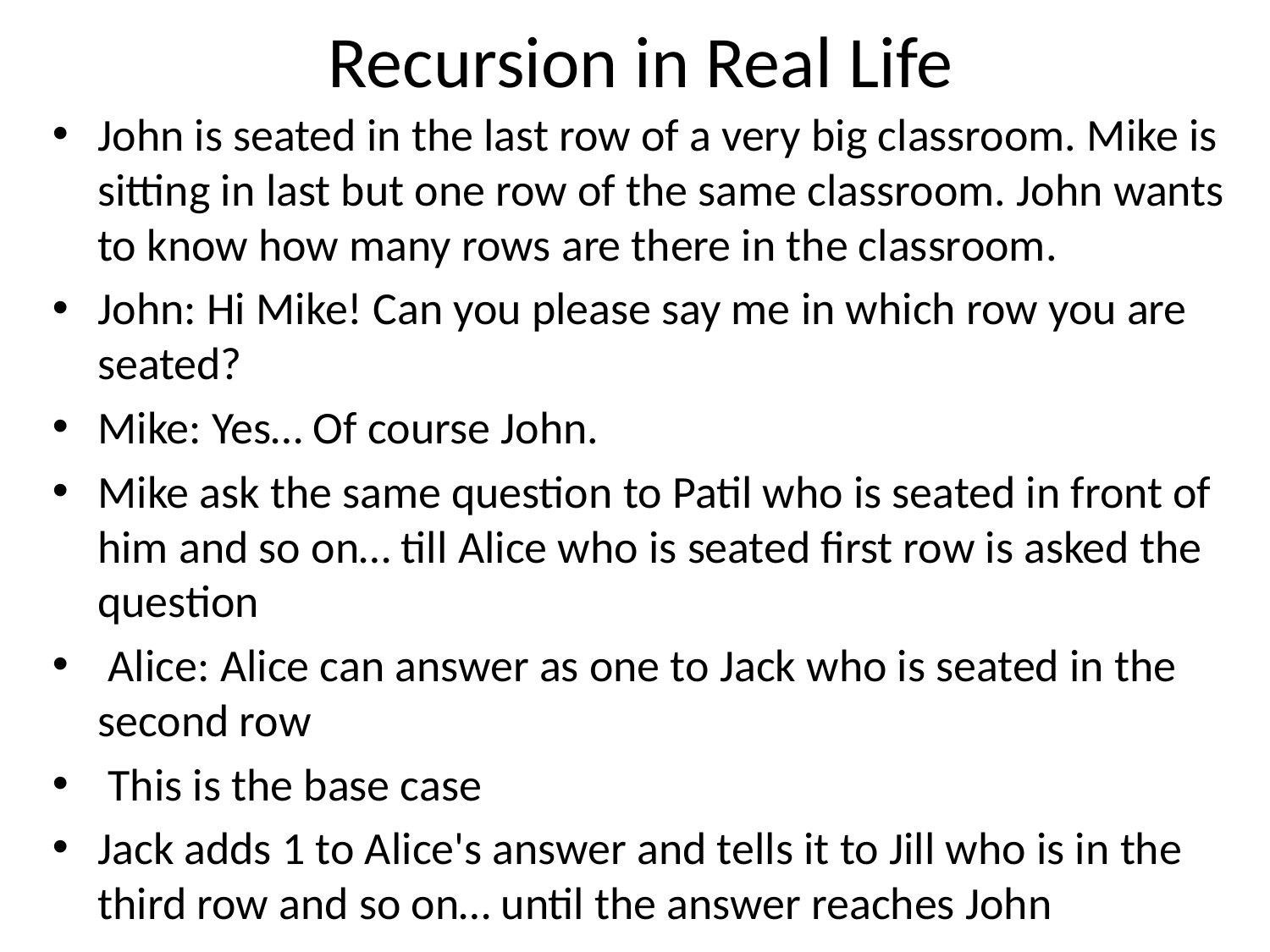

# Recursion in Real Life
John is seated in the last row of a very big classroom. Mike is sitting in last but one row of the same classroom. John wants to know how many rows are there in the classroom.
John: Hi Mike! Can you please say me in which row you are seated?
Mike: Yes… Of course John.
Mike ask the same question to Patil who is seated in front of him and so on… till Alice who is seated first row is asked the question
 Alice: Alice can answer as one to Jack who is seated in the second row
 This is the base case
Jack adds 1 to Alice's answer and tells it to Jill who is in the third row and so on… until the answer reaches John